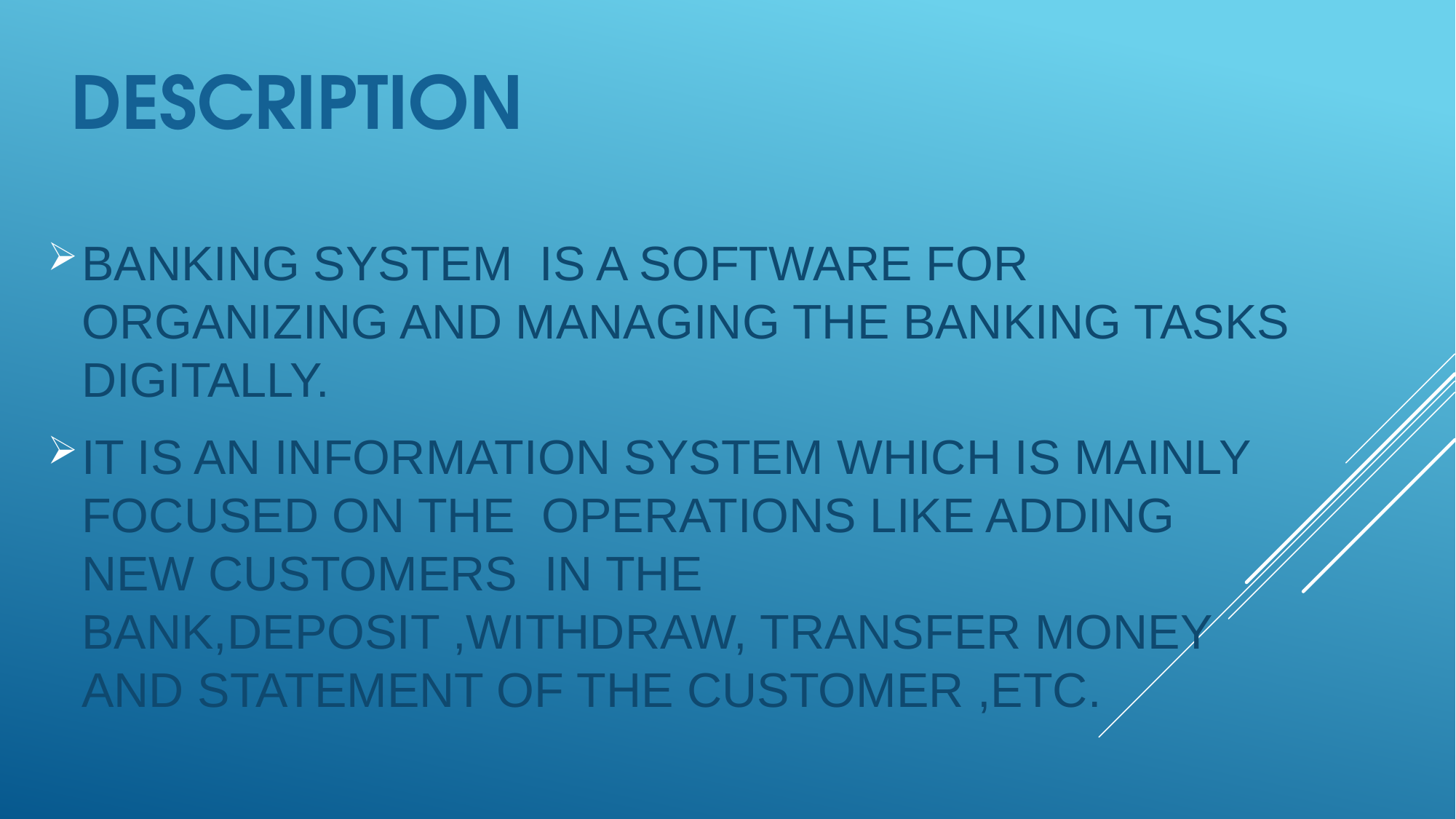

# DESCRIPTION
BANKING SYSTEM  IS A SOFTWARE FOR ORGANIZING AND MANAGING THE BANKING TASKS DIGITALLY.
IT IS AN INFORMATION SYSTEM WHICH IS MAINLY FOCUSED ON THE  OPERATIONS LIKE ADDING NEW CUSTOMERS  IN THE BANK,DEPOSIT ,WITHDRAW, TRANSFER MONEY AND STATEMENT OF THE CUSTOMER ,ETC.